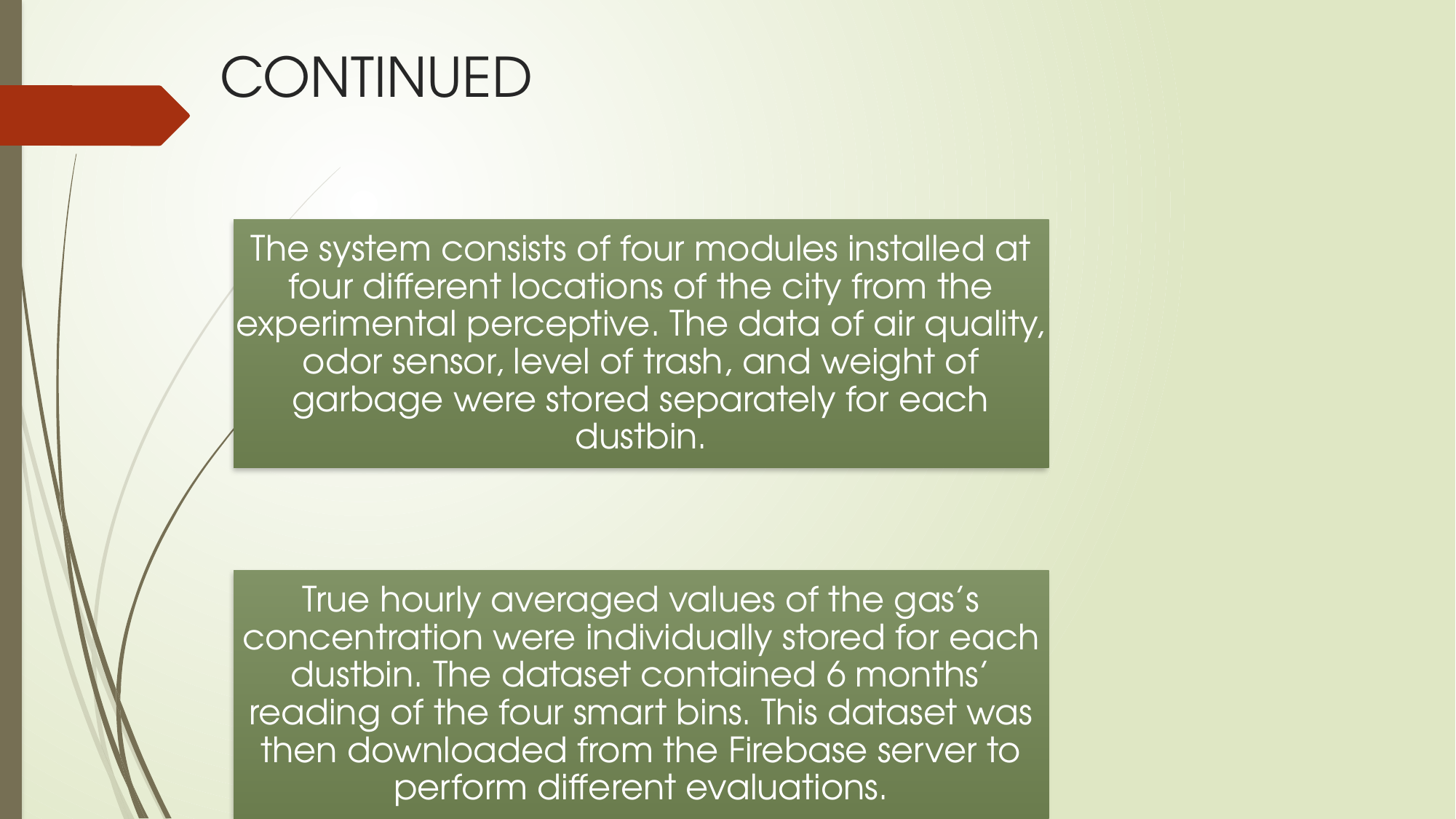

# CONTINUED
The system consists of four modules installed at four different locations of the city from the experimental perceptive. The data of air quality, odor sensor, level of trash, and weight of garbage were stored separately for each dustbin.
True hourly averaged values of the gas’s concentration were individually stored for each dustbin. The dataset contained 6 months’ reading of the four smart bins. This dataset was then downloaded from the Firebase server to perform different evaluations.